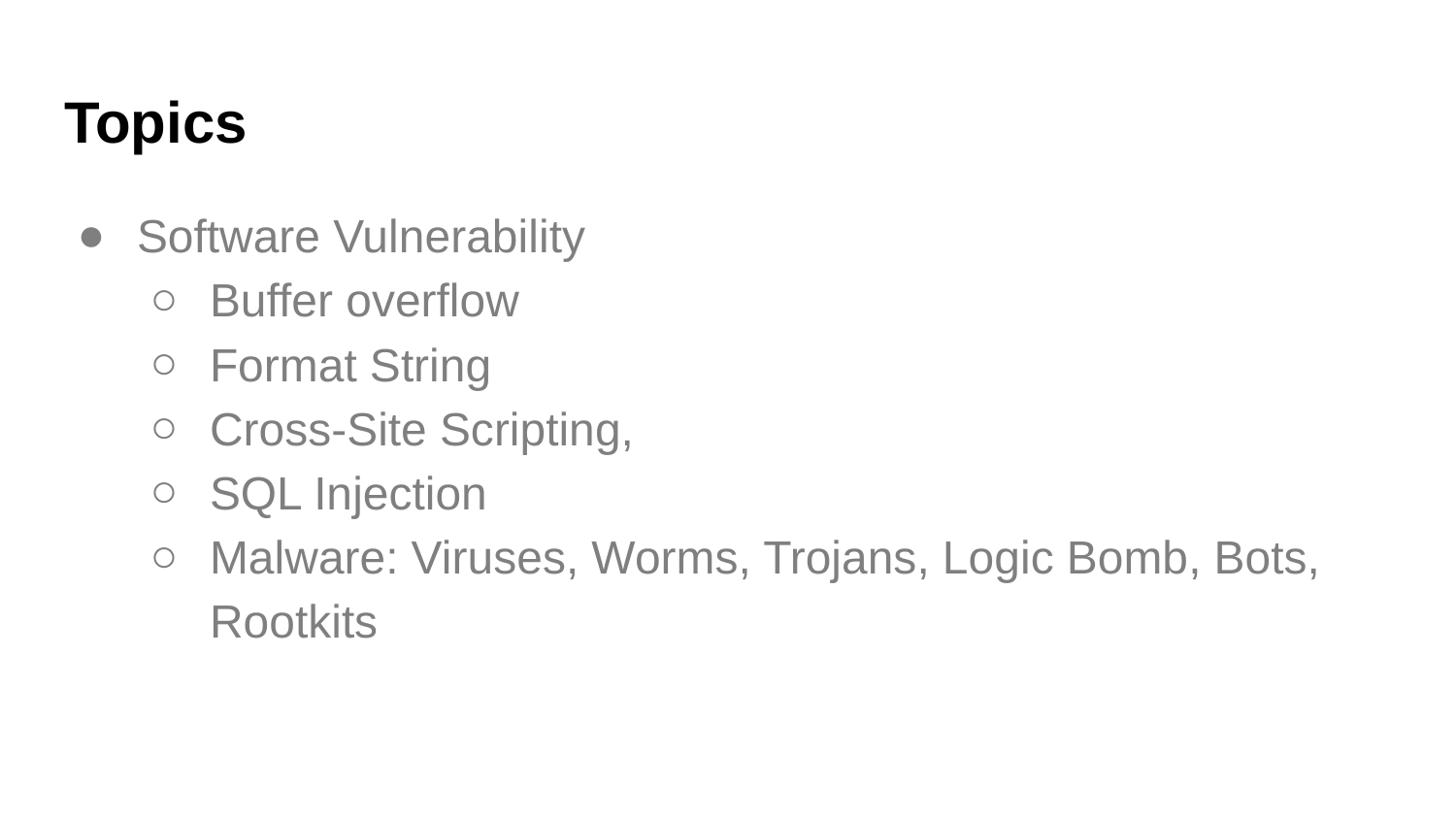

# Topics
Software Vulnerability
Buffer overflow
Format String
Cross-Site Scripting,
SQL Injection
Malware: Viruses, Worms, Trojans, Logic Bomb, Bots, Rootkits